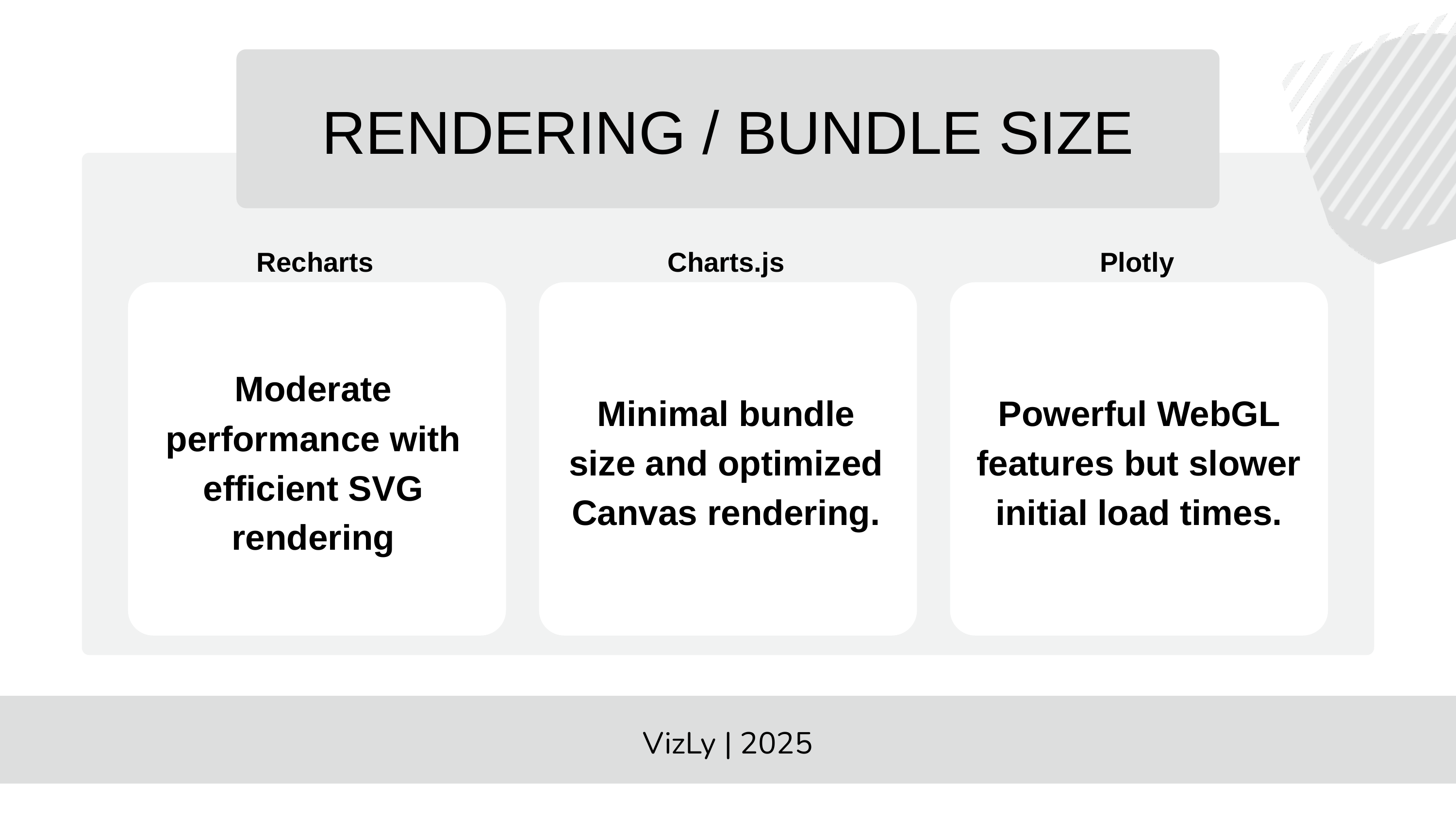

RENDERING / BUNDLE SIZE

Recharts
Charts.js
Plotly

Moderate performance with efficient SVG rendering
Minimal bundle size and optimized Canvas rendering.
Powerful WebGL features but slower initial load times.

VizLy | 2025